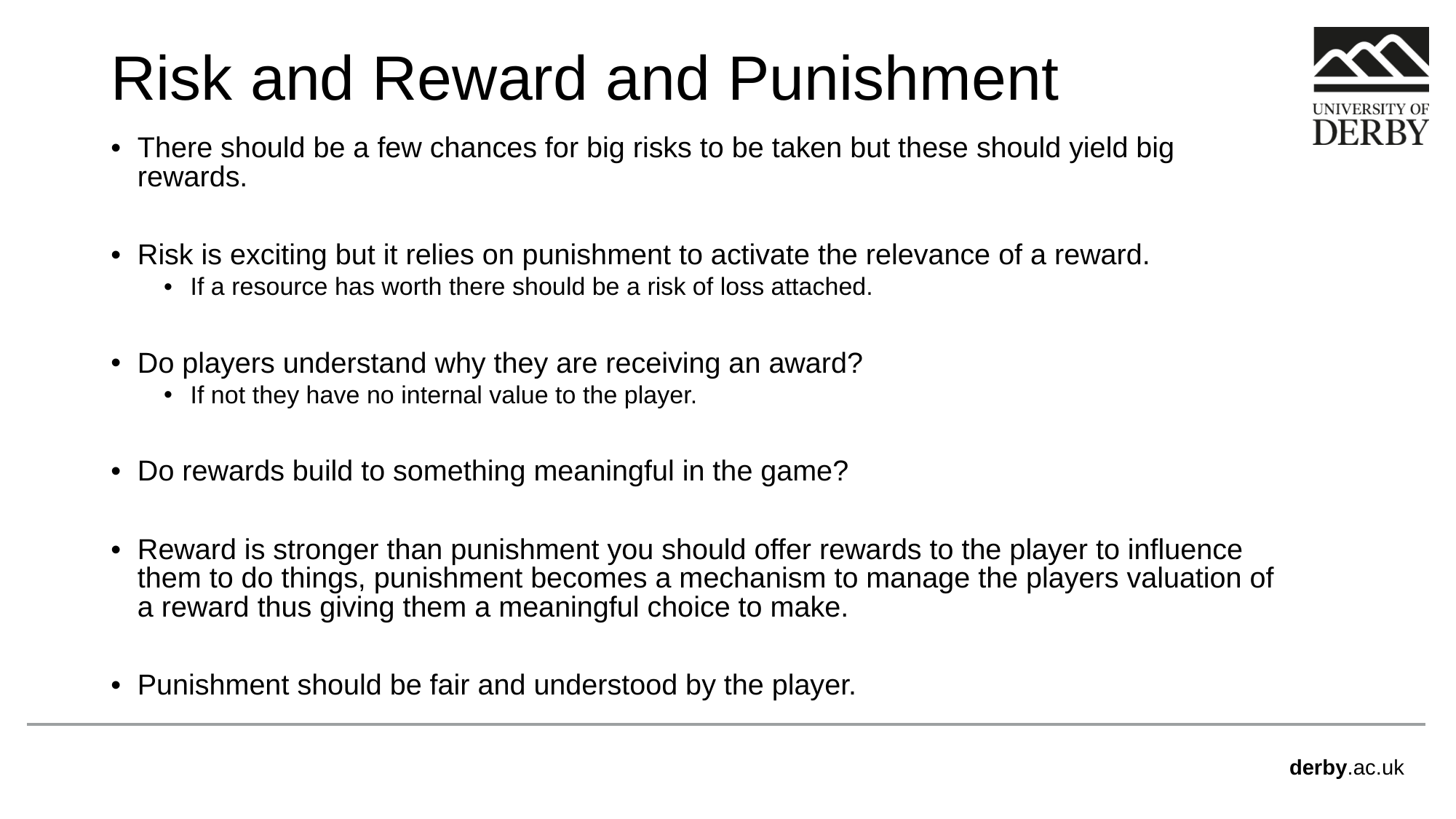

# Risk and Reward and Punishment
There should be a few chances for big risks to be taken but these should yield big rewards.

Risk is exciting but it relies on punishment to activate the relevance of a reward.
If a resource has worth there should be a risk of loss attached.

Do players understand why they are receiving an award?
If not they have no internal value to the player.

Do rewards build to something meaningful in the game?

Reward is stronger than punishment you should offer rewards to the player to influence them to do things, punishment becomes a mechanism to manage the players valuation of a reward thus giving them a meaningful choice to make.

Punishment should be fair and understood by the player.